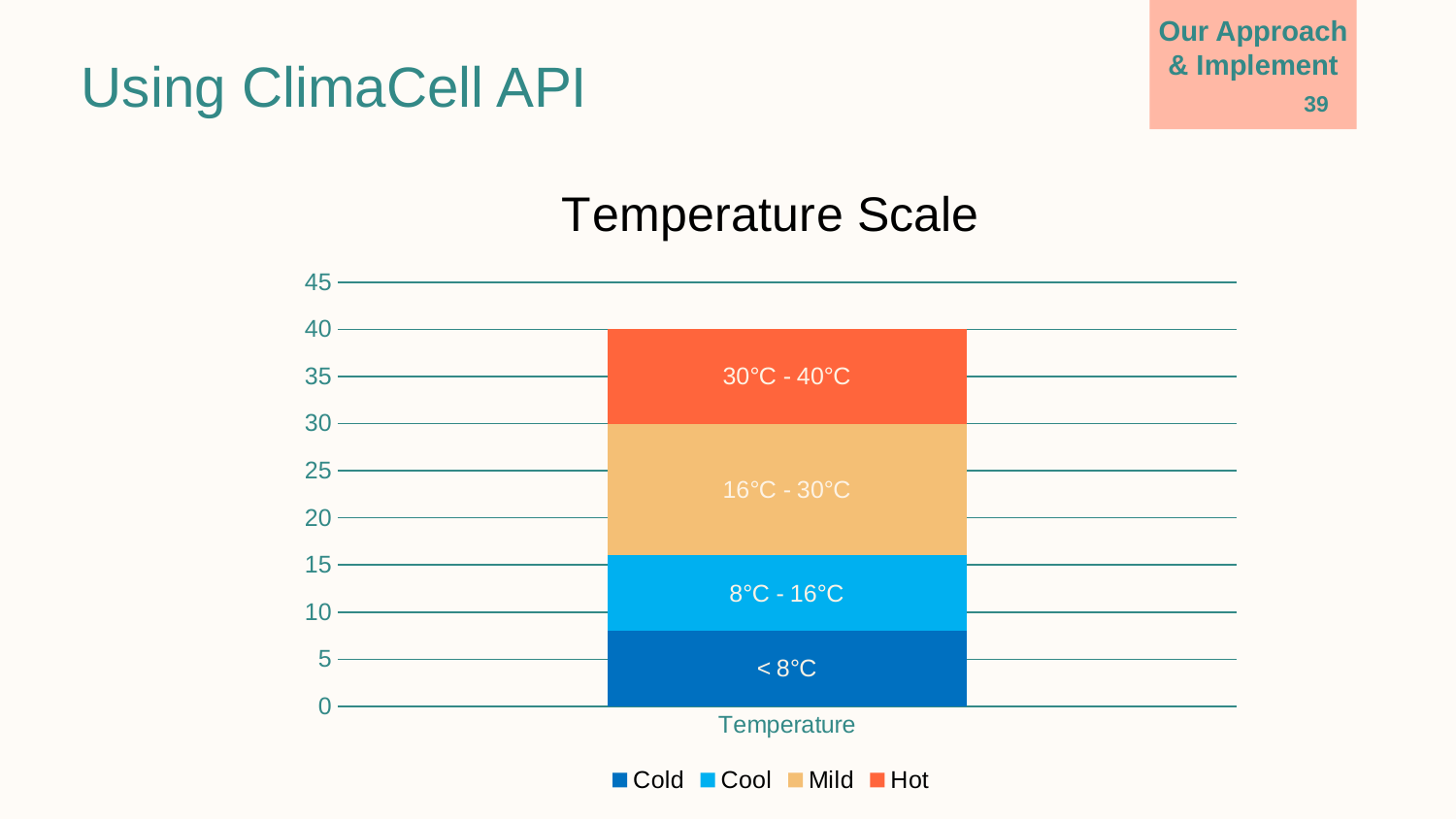

Our Approach & Implement
Using ClimaCell API
39

### Chart: Temperature Scale

| Category | Cold | Cool | Mild | Hot |
|---|---|---|---|---|
| Temperature | 8.0 | 8.0 | 14.0 | 10.0 |